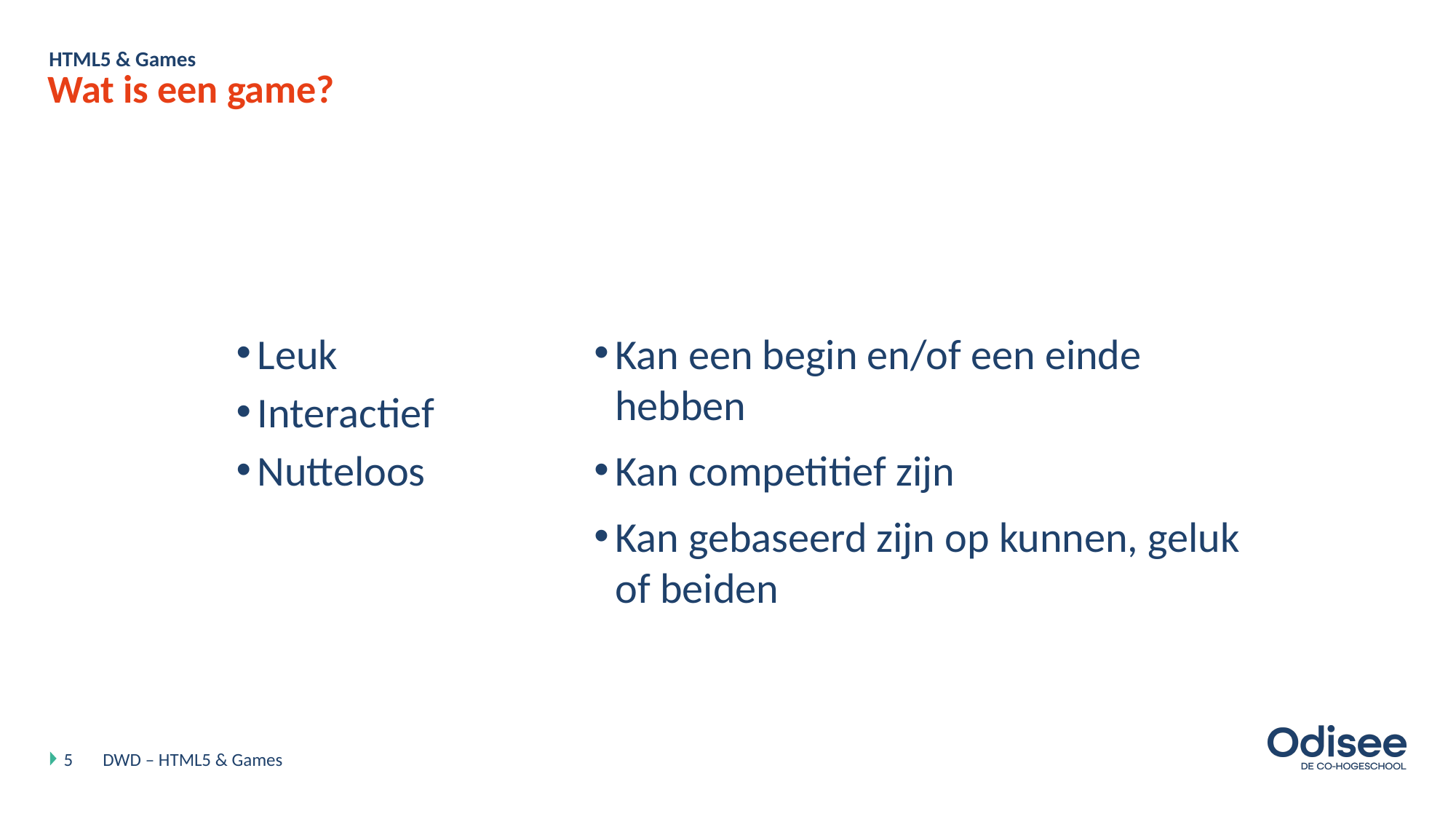

HTML5 & Games
# Wat is een game?
Leuk
Interactief
Nutteloos
Kan een begin en/of een einde hebben
Kan competitief zijn
Kan gebaseerd zijn op kunnen, geluk of beiden
5
DWD – HTML5 & Games